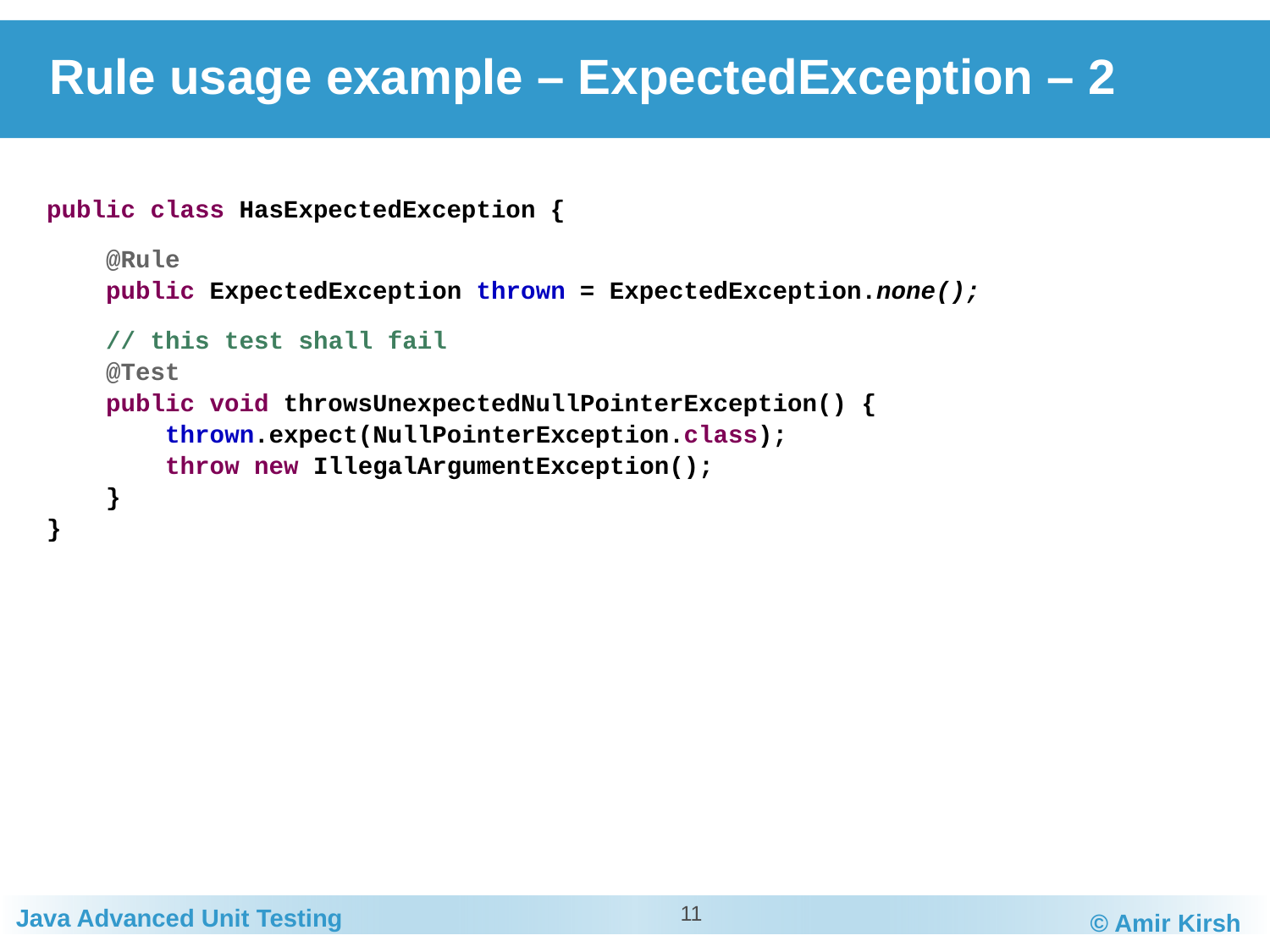

# Rule usage example – ExpectedException – 2

public class HasExpectedException {

    @Rule
    public ExpectedException thrown = ExpectedException.none();

    // this test shall fail
    @Test
    public void throwsUnexpectedNullPointerException() {
        thrown.expect(NullPointerException.class);
        throw new IllegalArgumentException();
    }
}
11